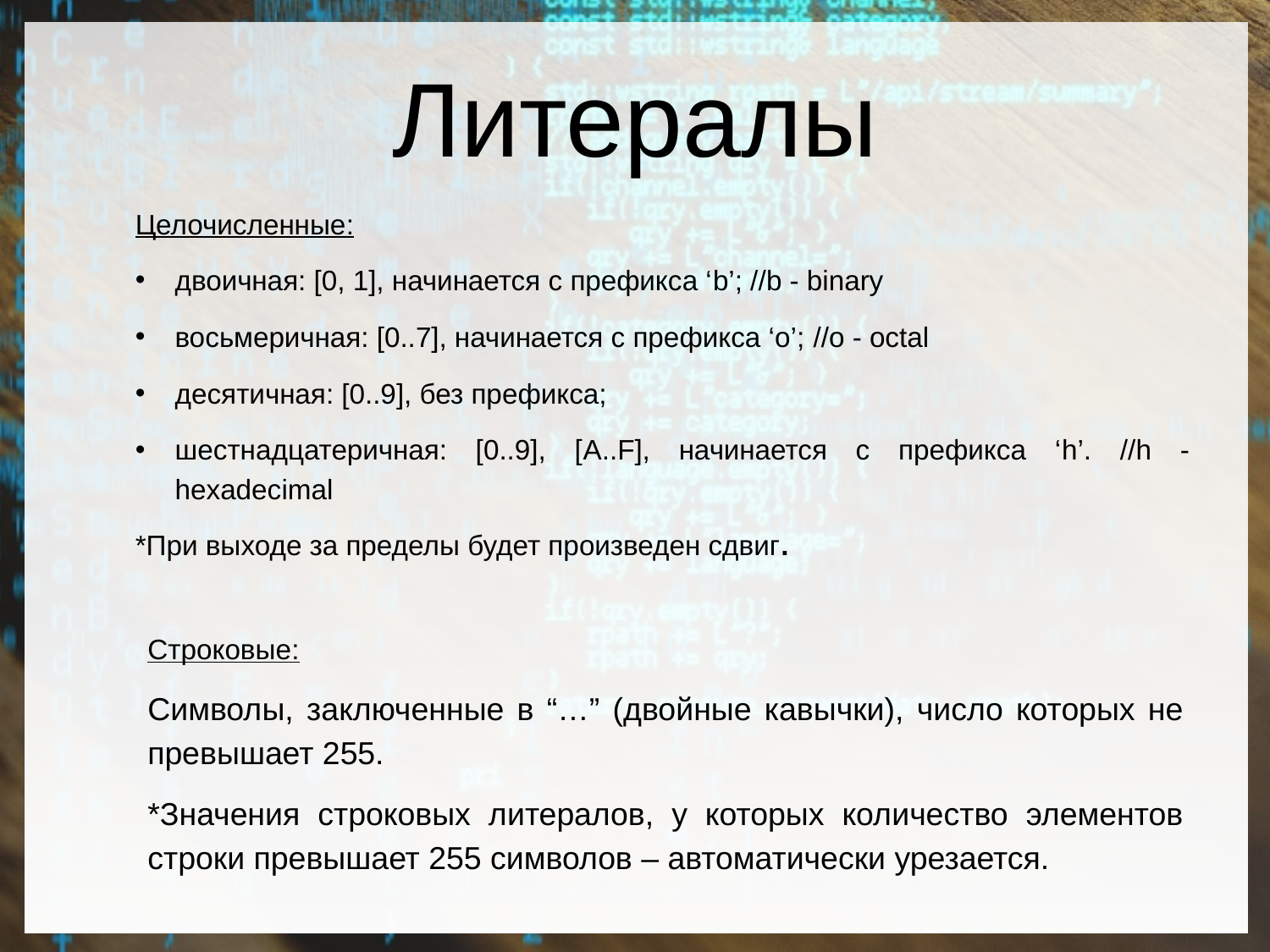

# Литералы
Целочисленные:
двоичная: [0, 1], начинается с префикса ‘b’; //b - binary
восьмеричная: [0..7], начинается с префикса ‘o’; //o - octal
десятичная: [0..9], без префикса;
шестнадцатеричная: [0..9], [A..F], начинается с префикса ‘h’. //h - hexadecimal
*При выходе за пределы будет произведен сдвиг.

Строковые:
Символы, заключенные в “…” (двойные кавычки), число которых не превышает 255.
*Значения строковых литералов, у которых количество элементов строки превышает 255 символов – автоматически урезается.